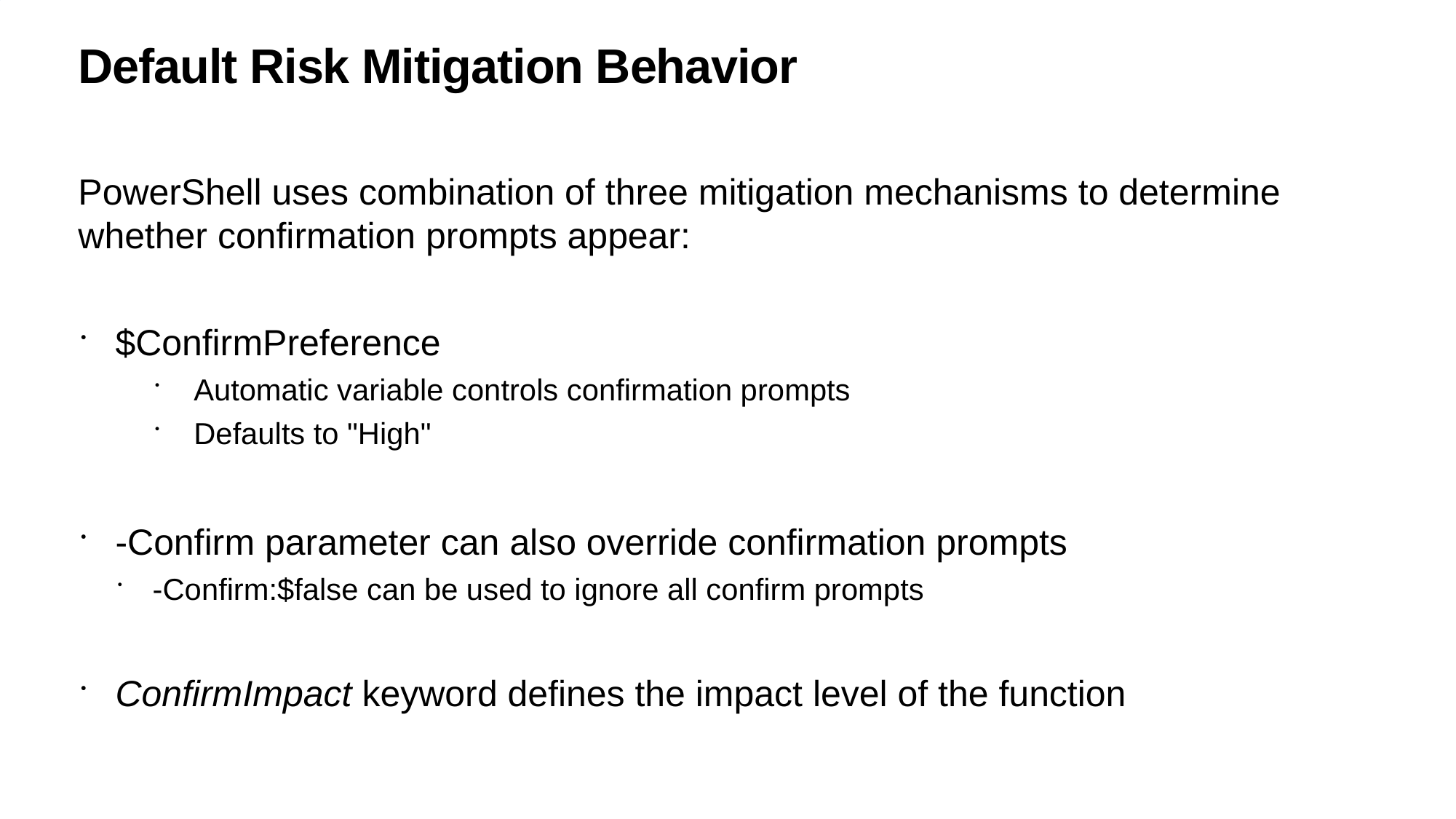

# Default Risk Mitigation Behavior
PowerShell uses combination of three mitigation mechanisms to determine whether confirmation prompts appear:

$ConfirmPreference
Automatic variable controls confirmation prompts
Defaults to "High"

-Confirm parameter can also override confirmation prompts
-Confirm:$false can be used to ignore all confirm prompts

ConfirmImpact keyword defines the impact level of the function